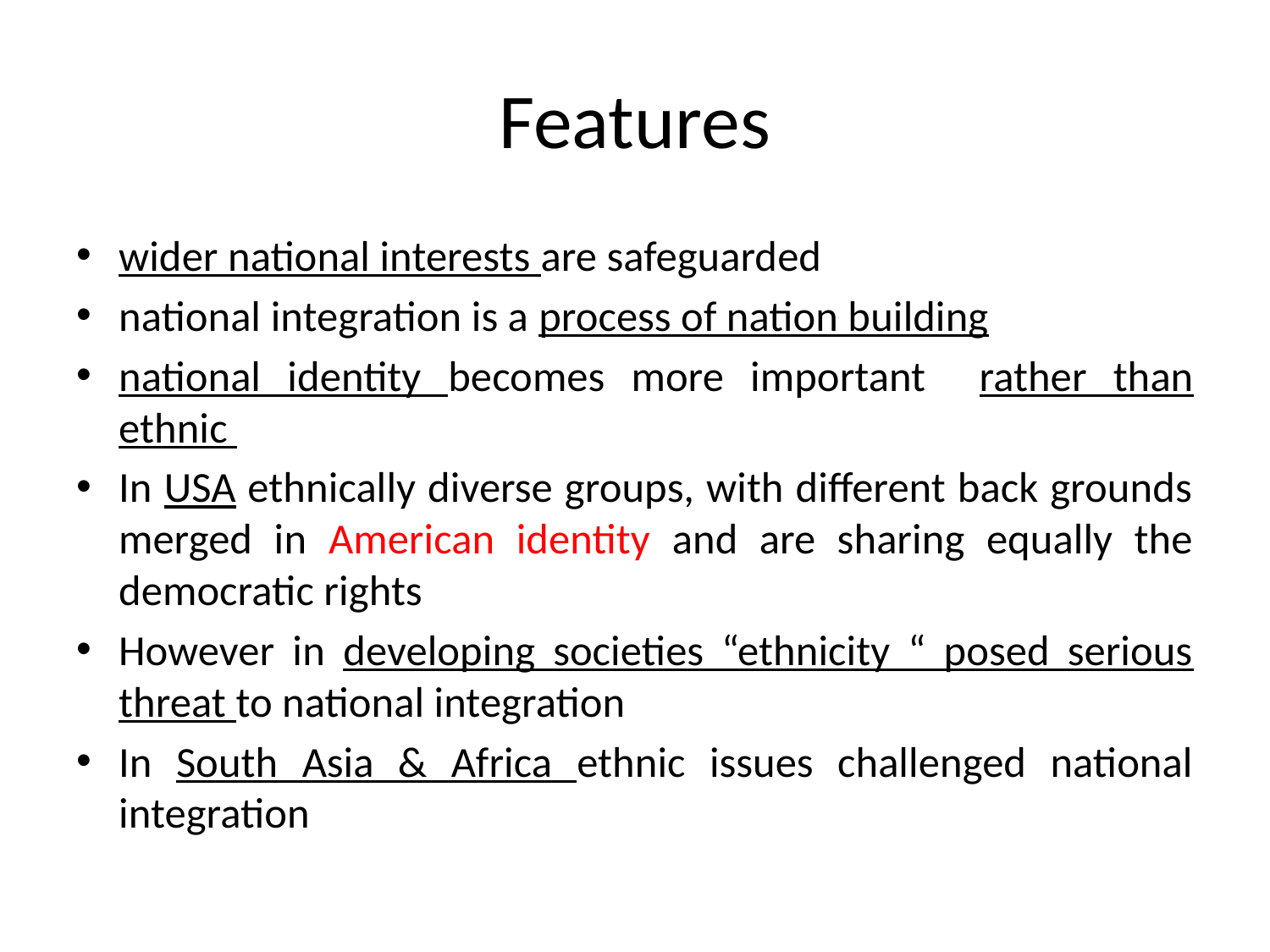

# Features
wider national interests are safeguarded
national integration is a process of nation building
national identity becomes more important  rather than ethnic
In USA ethnically diverse groups, with different back grounds merged in American identity and are sharing equally the democratic rights
However in developing societies “ethnicity “ posed serious threat to national integration
In South Asia & Africa ethnic issues challenged national integration